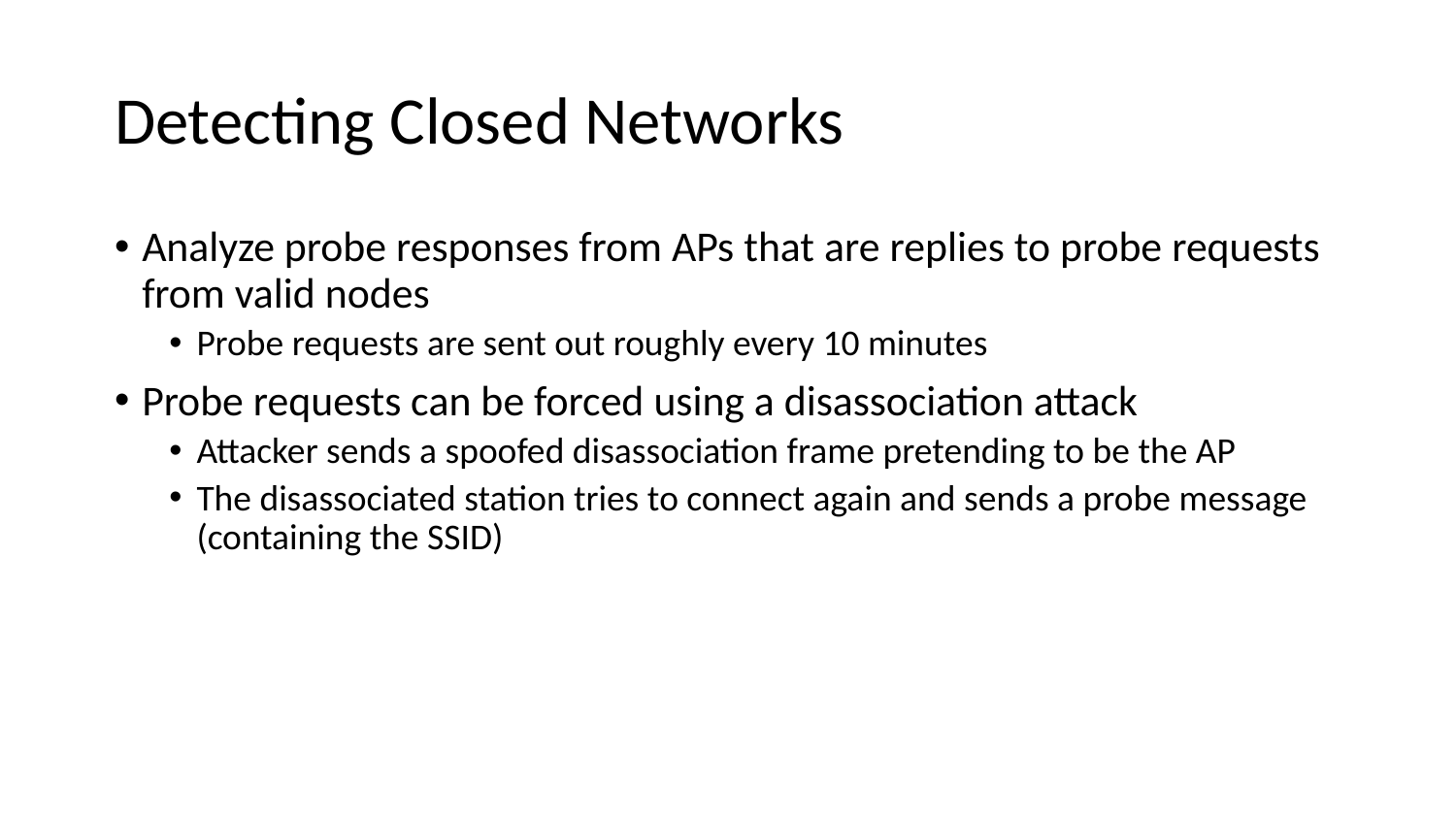

# Detecting Closed Networks
Analyze probe responses from APs that are replies to probe requests from valid nodes
Probe requests are sent out roughly every 10 minutes
Probe requests can be forced using a disassociation attack
Attacker sends a spoofed disassociation frame pretending to be the AP
The disassociated station tries to connect again and sends a probe message (containing the SSID)